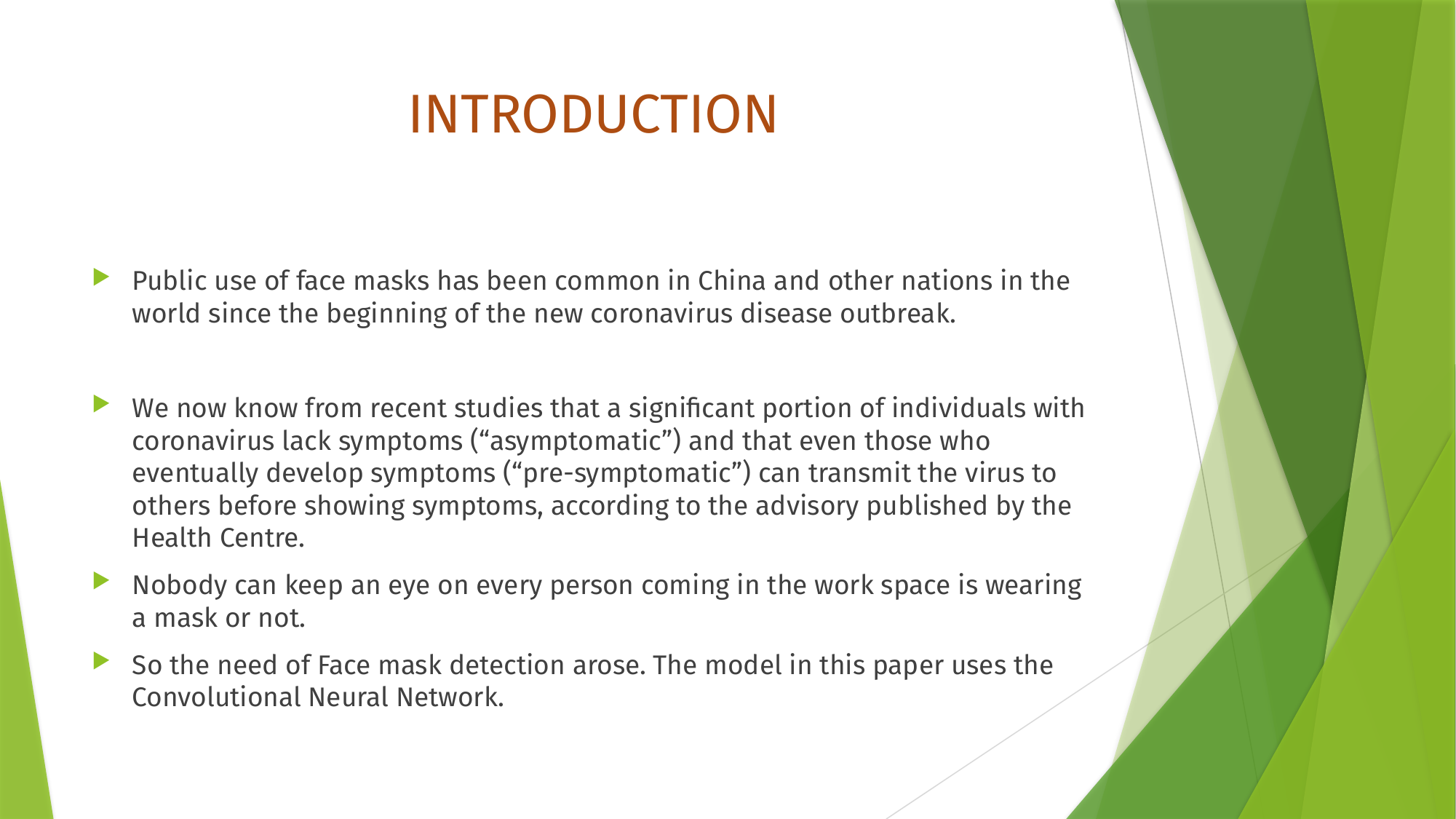

# INTRODUCTION
Public use of face masks has been common in China and other nations in the world since the beginning of the new coronavirus disease outbreak.

We now know from recent studies that a significant portion of individuals with coronavirus lack symptoms (“asymptomatic”) and that even those who eventually develop symptoms (“pre-symptomatic”) can transmit the virus to others before showing symptoms, according to the advisory published by the Health Centre.
Nobody can keep an eye on every person coming in the work space is wearing a mask or not.
So the need of Face mask detection arose. The model in this paper uses the Convolutional Neural Network.